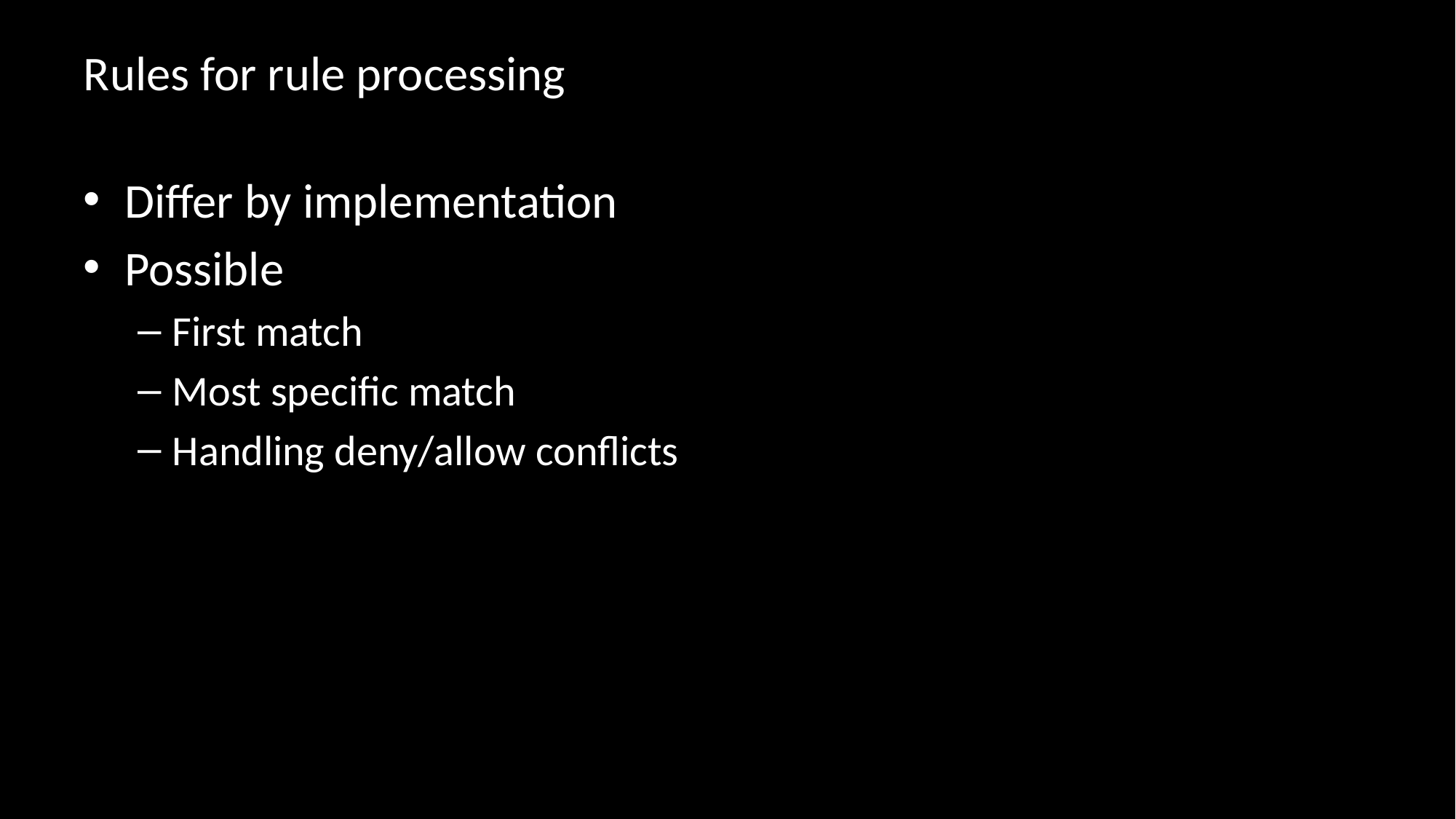

# Rules for rule processing
Differ by implementation
Possible
First match
Most specific match
Handling deny/allow conflicts